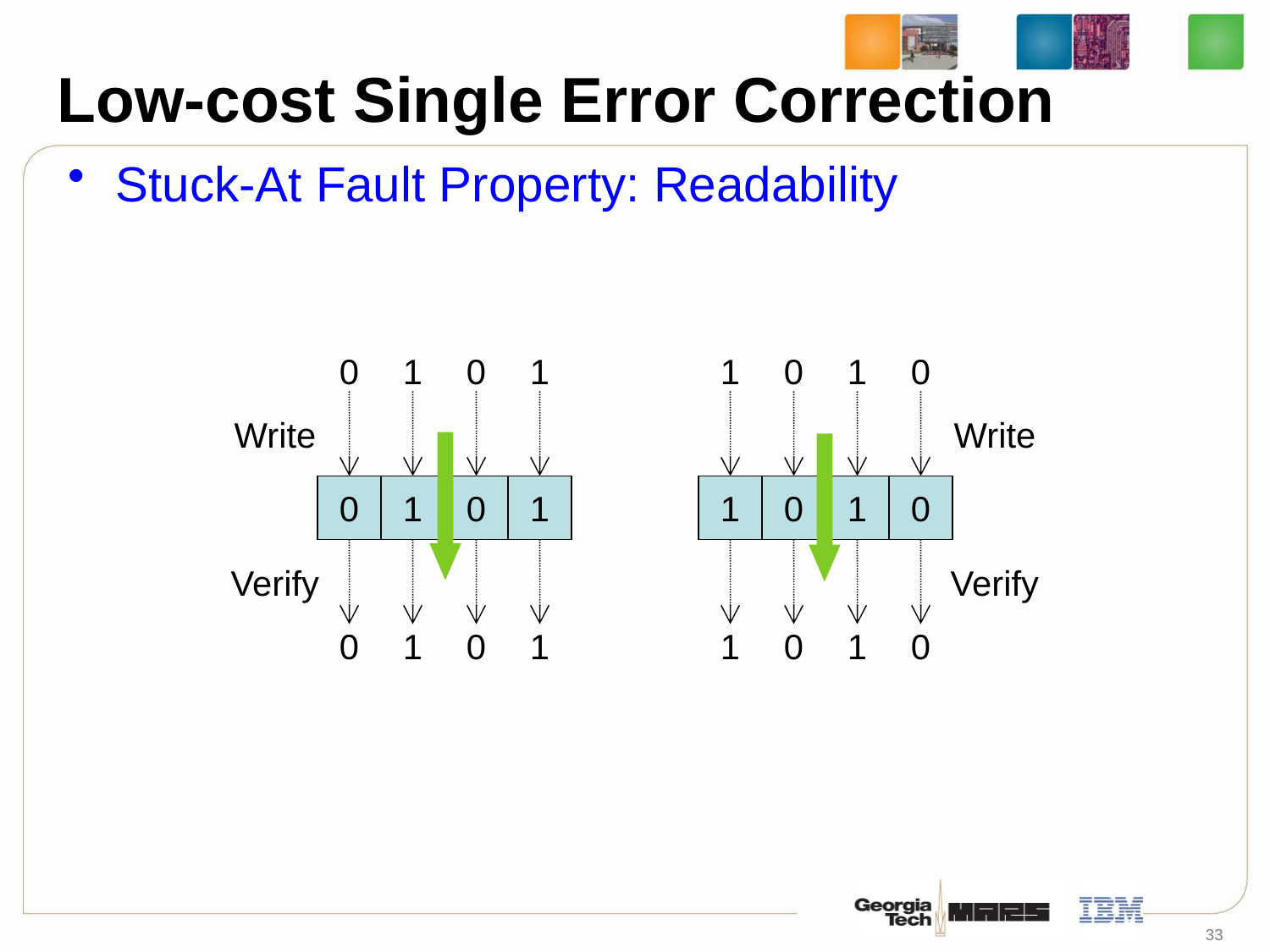

Low-cost Single Error Correction
Stuck-At Fault Property: Readability
0
1
0
1
1
0
1
0

Write
Write

0
1
0
1

1
0
1
0

Verify
Verify
0
1
0
1
1
0
1
0
33